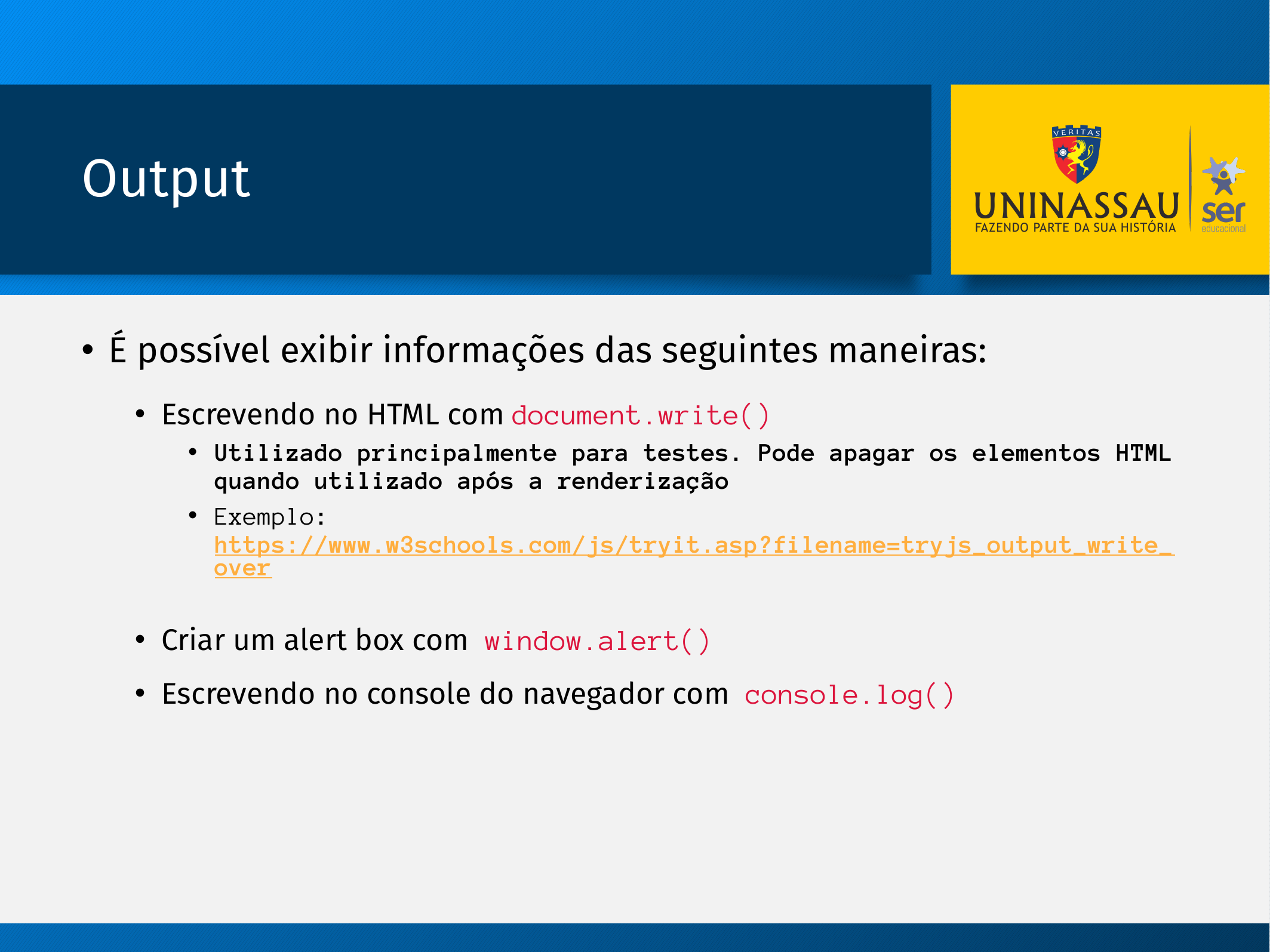

# Output
É possível exibir informações das seguintes maneiras:

Escrevendo no HTML com document.write()
Utilizado principalmente para testes. Pode apagar os elementos HTML quando utilizado após a renderização
Exemplo: https://www.w3schools.com/js/tryit.asp?filename=tryjs_output_write_over

Criar um alert box com window.alert()

Escrevendo no console do navegador com console.log()